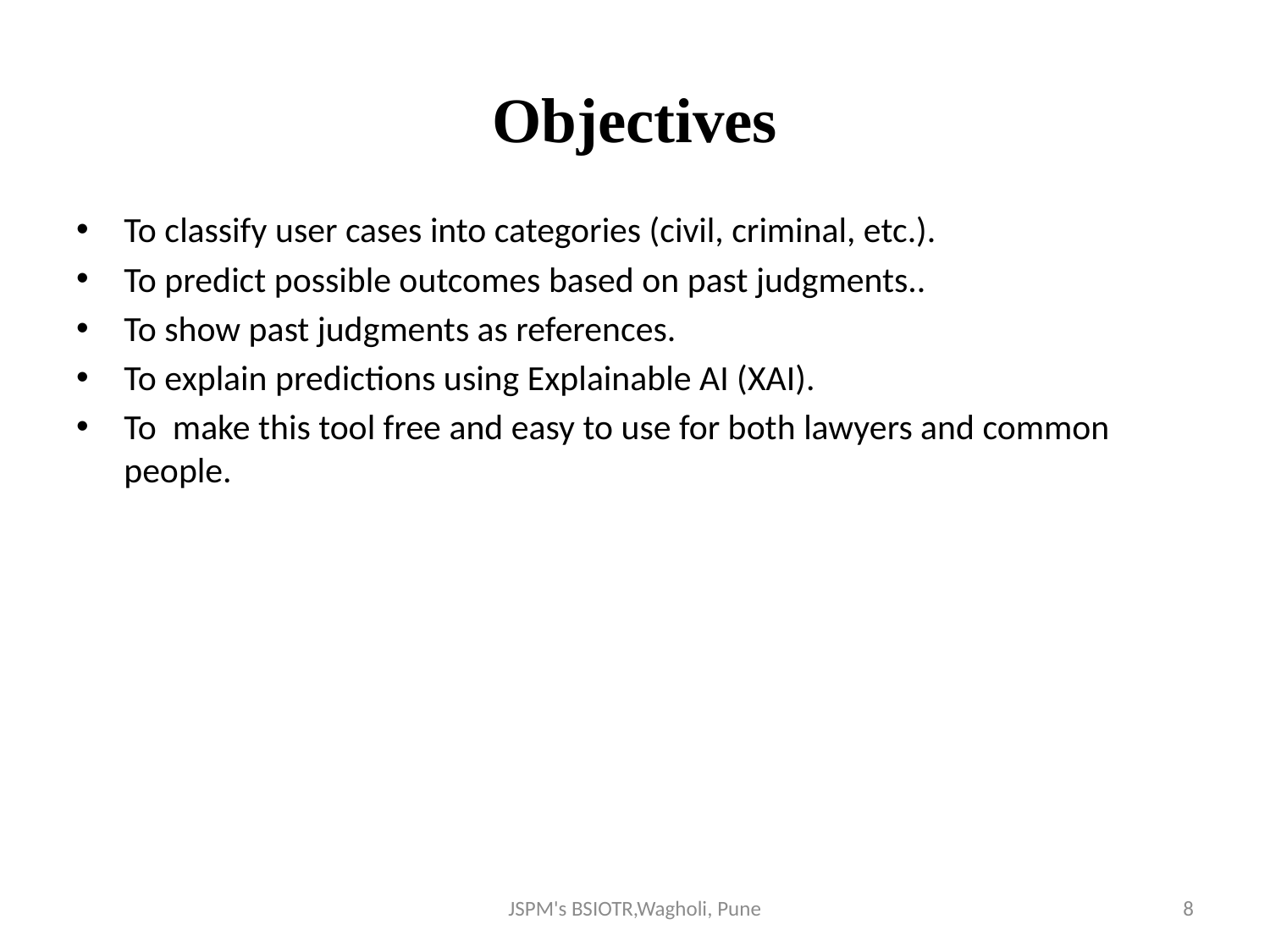

# Objectives

To classify user cases into categories (civil, criminal, etc.).
To predict possible outcomes based on past judgments..
To show past judgments as references.
To explain predictions using Explainable AI (XAI).
To  make this tool free and easy to use for both lawyers and common people.

JSPM's BSIOTR,Wagholi, Pune
8